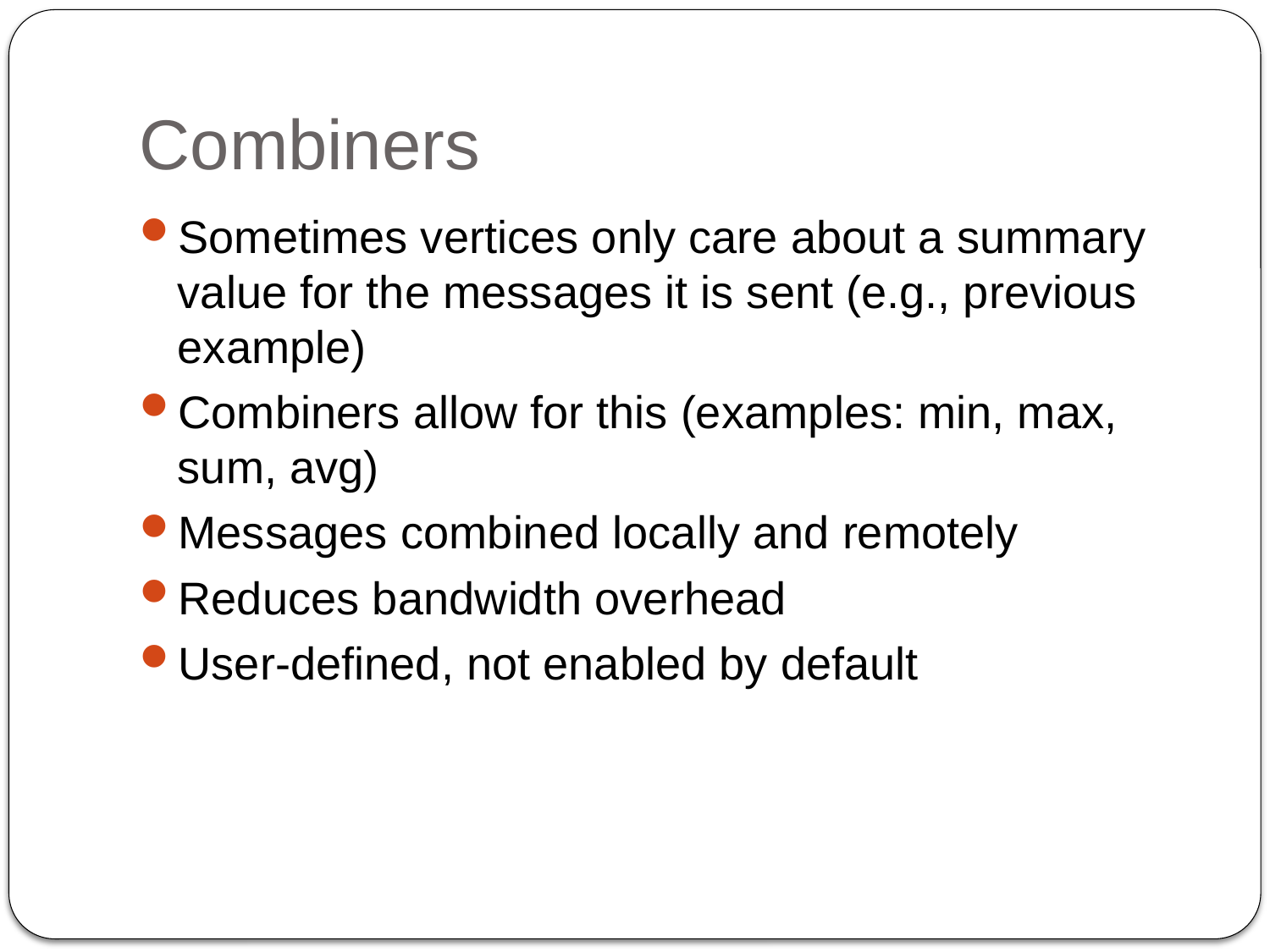

# Combiners
Sometimes vertices only care about a summary value for the messages it is sent (e.g., previous example)
Combiners allow for this (examples: min, max, sum, avg)
Messages combined locally and remotely
Reduces bandwidth overhead
User-defined, not enabled by default